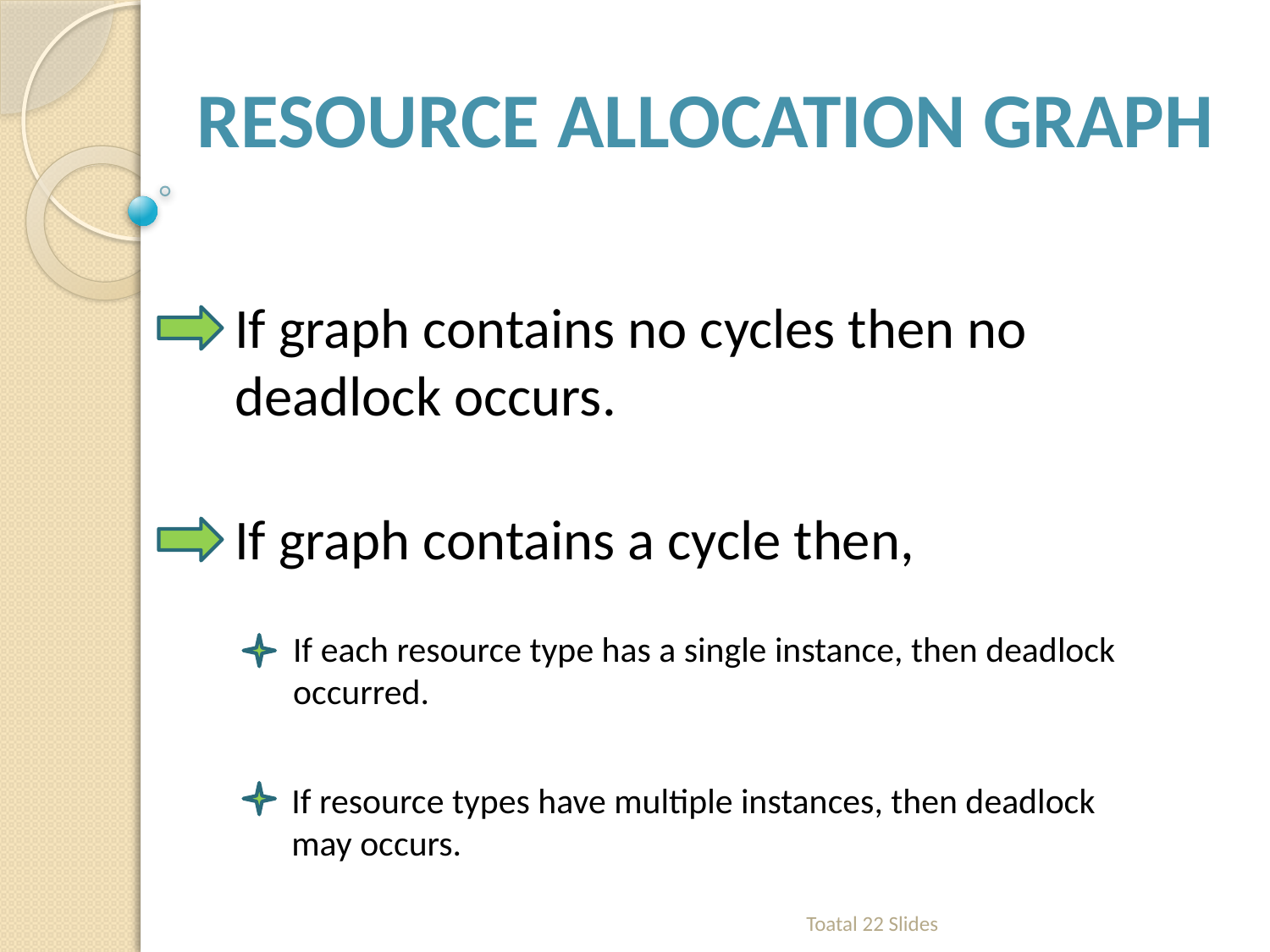

Resource allocation graph
If graph contains no cycles then no deadlock occurs.

If graph contains a cycle then,

If each resource type has a single instance, then deadlock
occurred.

If resource types have multiple instances, then deadlock
may occurs.

Toatal 22 Slides
14